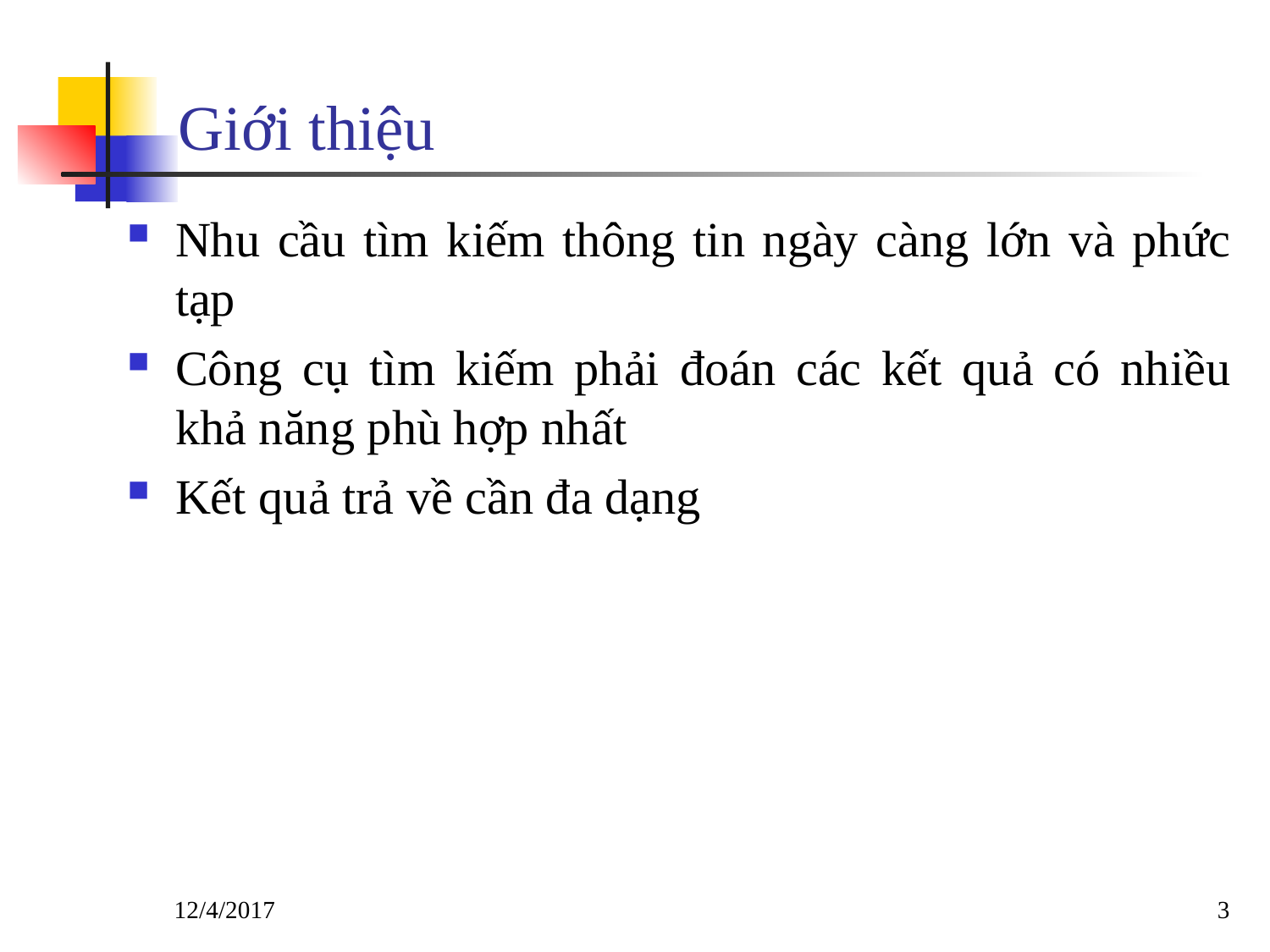

# Giới thiệu
Nhu cầu tìm kiếm thông tin ngày càng lớn và phức tạp
Công cụ tìm kiếm phải đoán các kết quả có nhiều khả năng phù hợp nhất
Kết quả trả về cần đa dạng
12/4/2017
3